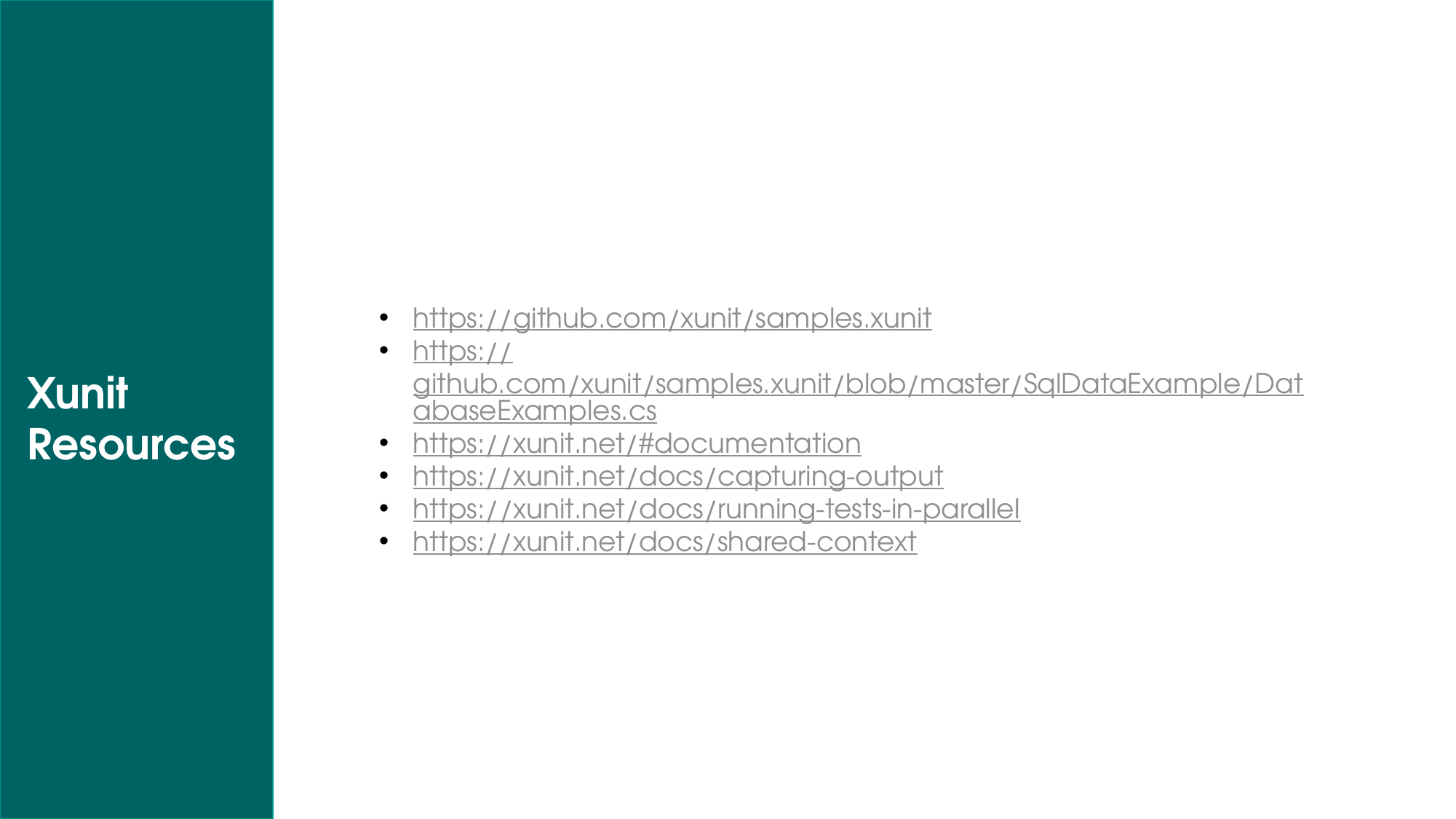

https://github.com/xunit/samples.xunit
https://github.com/xunit/samples.xunit/blob/master/SqlDataExample/DatabaseExamples.cs
https://xunit.net/#documentation
https://xunit.net/docs/capturing-output
https://xunit.net/docs/running-tests-in-parallel
https://xunit.net/docs/shared-context
Xunit
Resources